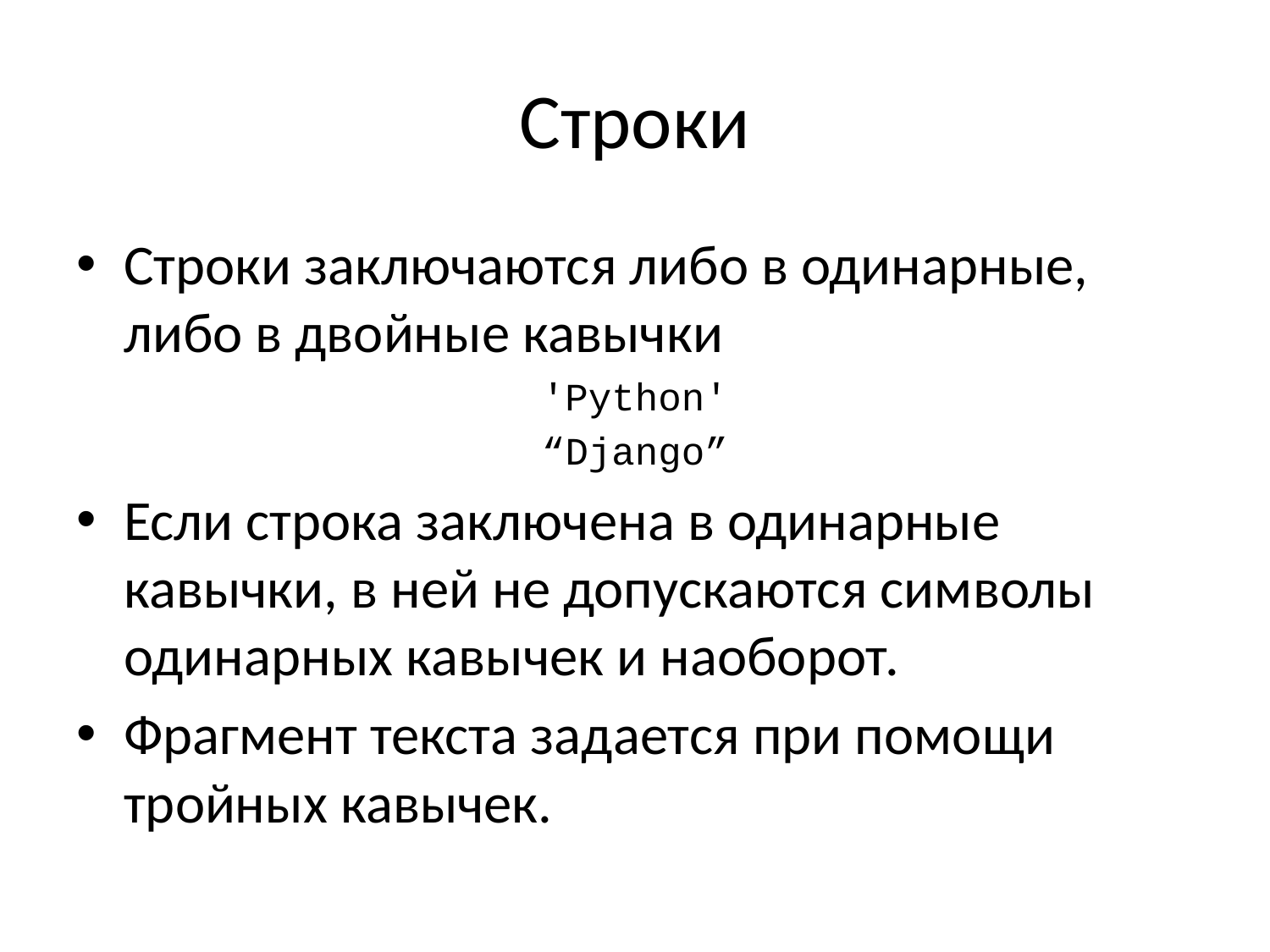

# Строки
Строки заключаются либо в одинарные, либо в двойные кавычки
'Python'
“Django”
Если строка заключена в одинарные кавычки, в ней не допускаются символы одинарных кавычек и наоборот.
Фрагмент текста задается при помощи тройных кавычек.